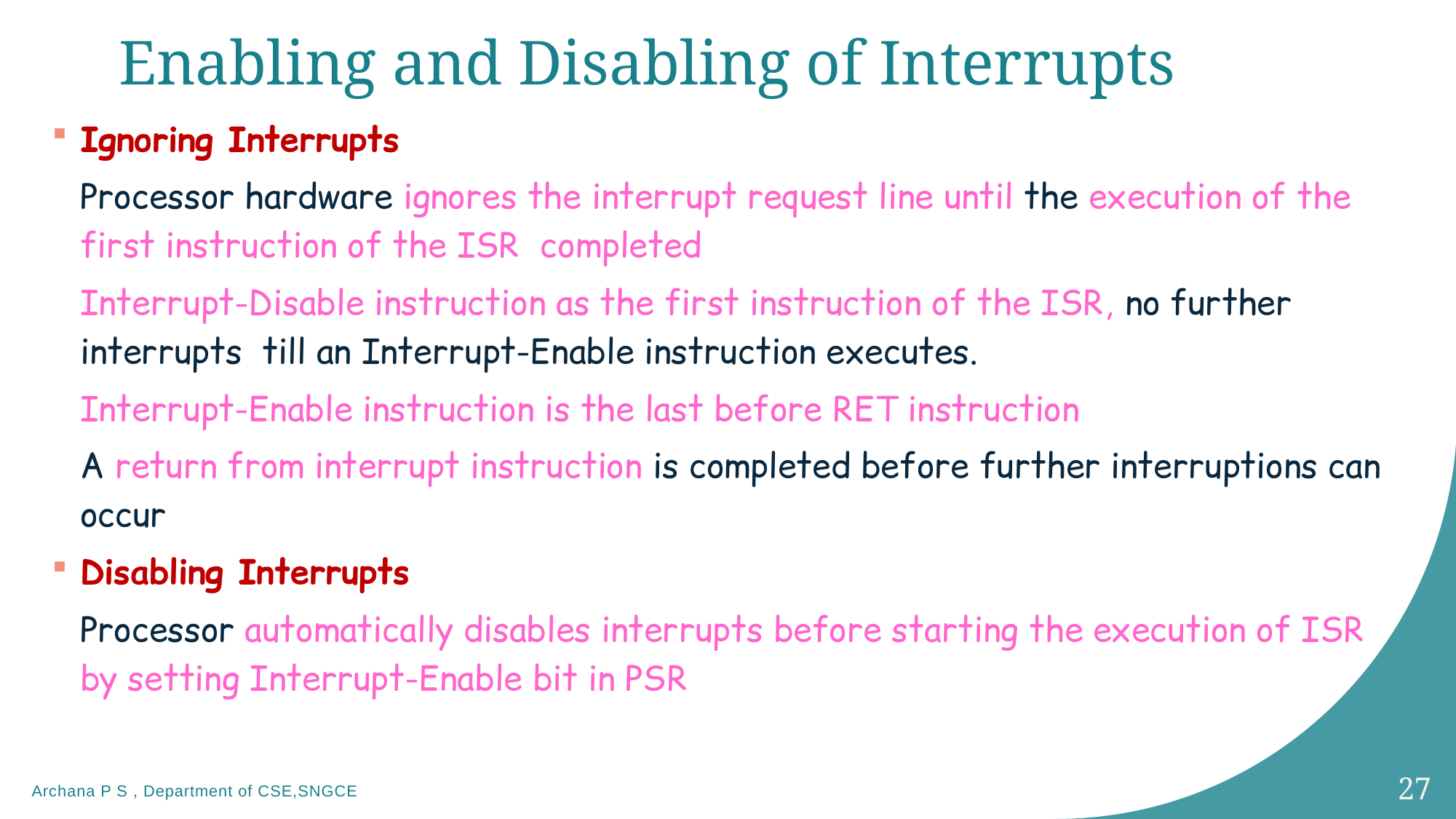

# Enabling and Disabling of Interrupts
Ignoring Interrupts
Processor hardware ignores the interrupt request line until the execution of the first instruction of the ISR  completed
Interrupt-Disable instruction as the first instruction of the ISR, no further interrupts  till an Interrupt-Enable instruction executes.
Interrupt-Enable instruction is the last before RET instruction
A return from interrupt instruction is completed before further interruptions can occur
Disabling Interrupts
Processor automatically disables interrupts before starting the execution of ISR by setting Interrupt-Enable bit in PSR

27
Archana P S , Department of CSE,SNGCE